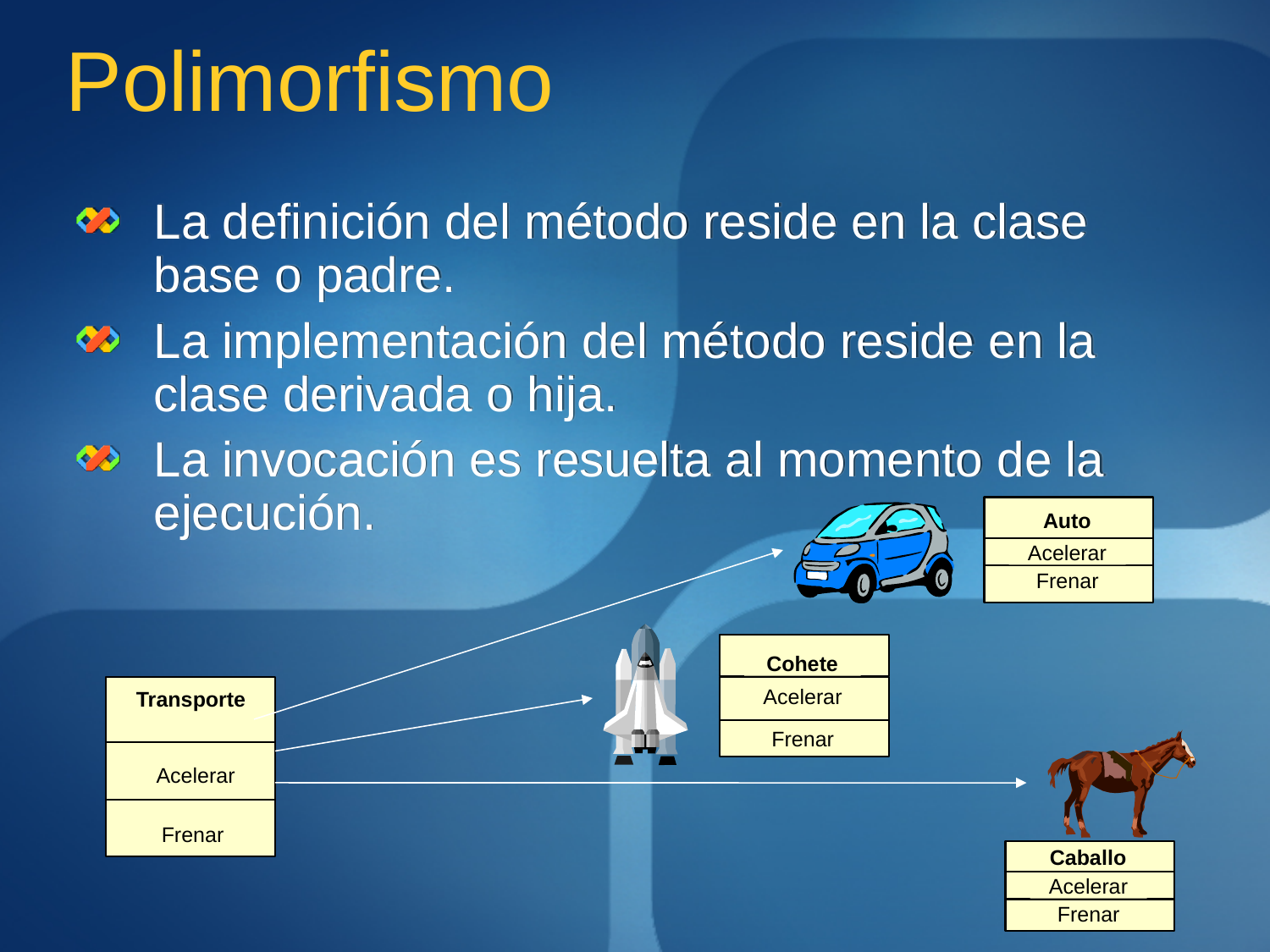

# Polimorfismo
La definición del método reside en la clase base o padre.
La implementación del método reside en la clase derivada o hija.
La invocación es resuelta al momento de la ejecución.

Auto

Acelerar

Frenar

Cohete

Transporte

Acelerar

Frenar

Acelerar

Frenar

Caballo

Acelerar

Frenar